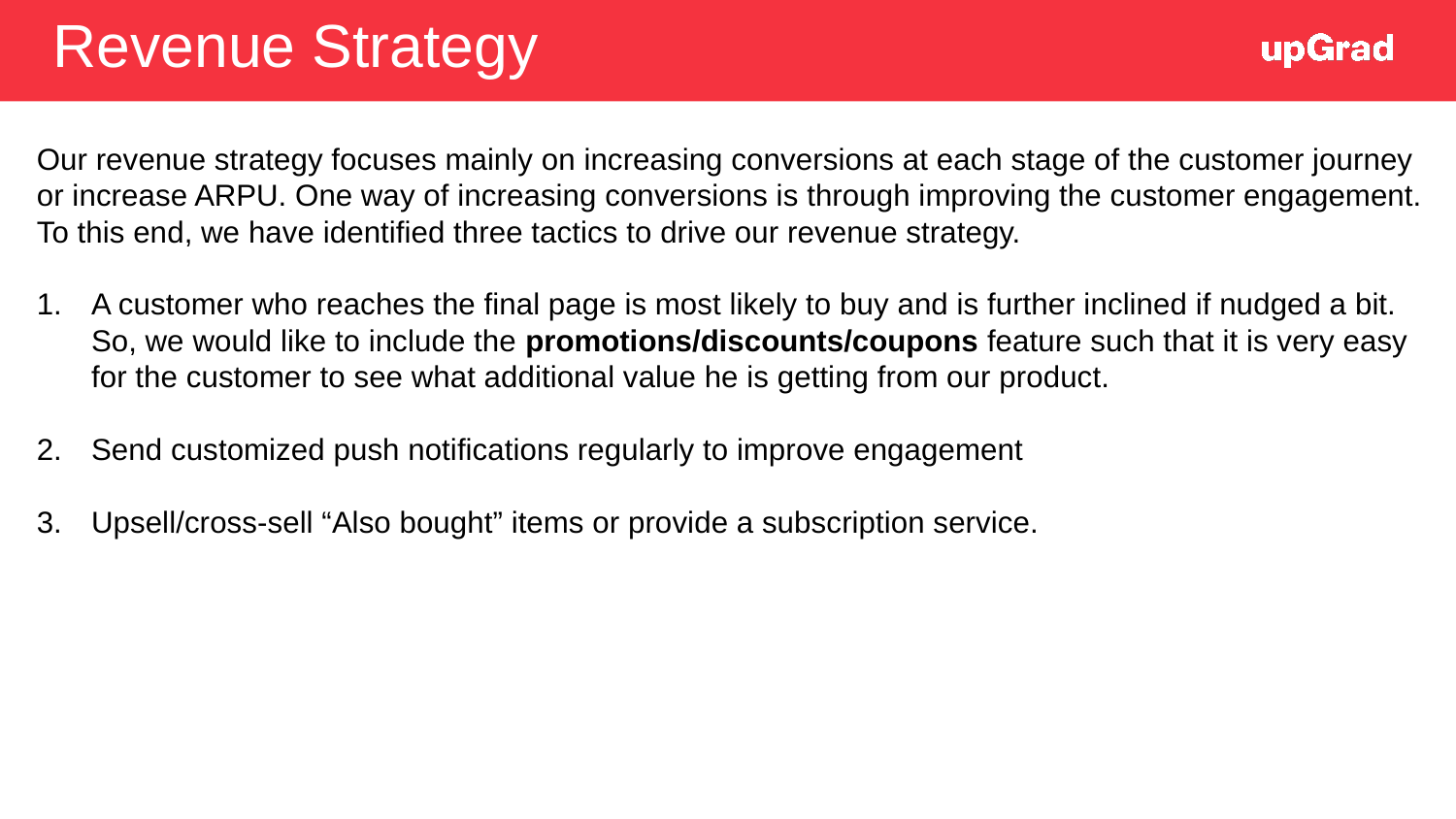

# Revenue Strategy
Our revenue strategy focuses mainly on increasing conversions at each stage of the customer journey or increase ARPU. One way of increasing conversions is through improving the customer engagement. To this end, we have identified three tactics to drive our revenue strategy.

A customer who reaches the final page is most likely to buy and is further inclined if nudged a bit. So, we would like to include the promotions/discounts/coupons feature such that it is very easy for the customer to see what additional value he is getting from our product.

Send customized push notifications regularly to improve engagement

Upsell/cross-sell “Also bought” items or provide a subscription service.